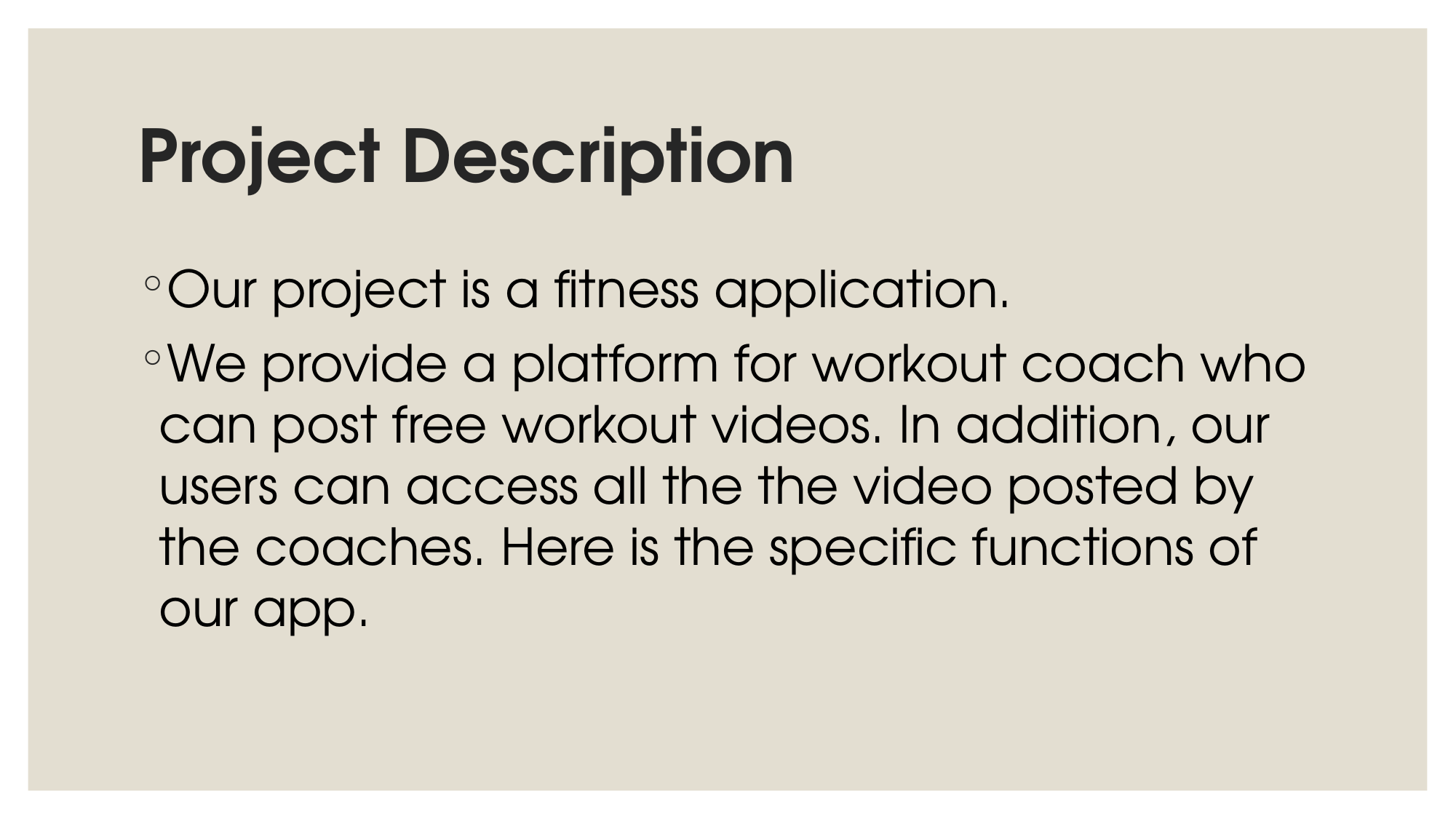

# Project Description
Our project is a fitness application.
We provide a platform for workout coach who can post free workout videos. In addition, our users can access all the the video posted by the coaches. Here is the specific functions of our app.